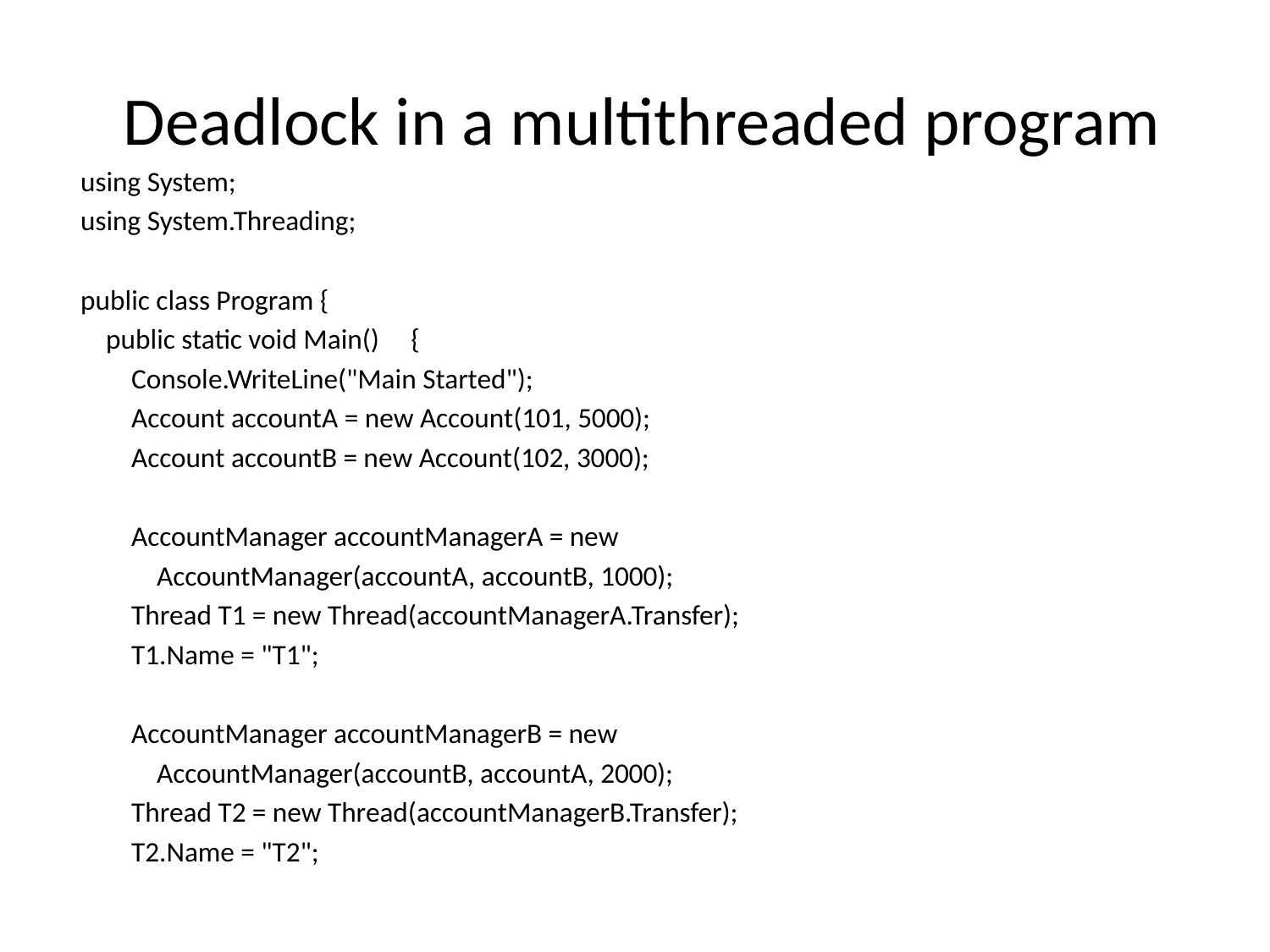

# Deadlock in a multithreaded program
using System;
using System.Threading;

public class Program {
    public static void Main()     {
        Console.WriteLine("Main Started");
        Account accountA = new Account(101, 5000);
        Account accountB = new Account(102, 3000);

        AccountManager accountManagerA = new
            AccountManager(accountA, accountB, 1000);
        Thread T1 = new Thread(accountManagerA.Transfer);
        T1.Name = "T1";

        AccountManager accountManagerB = new
            AccountManager(accountB, accountA, 2000);
        Thread T2 = new Thread(accountManagerB.Transfer);
        T2.Name = "T2";